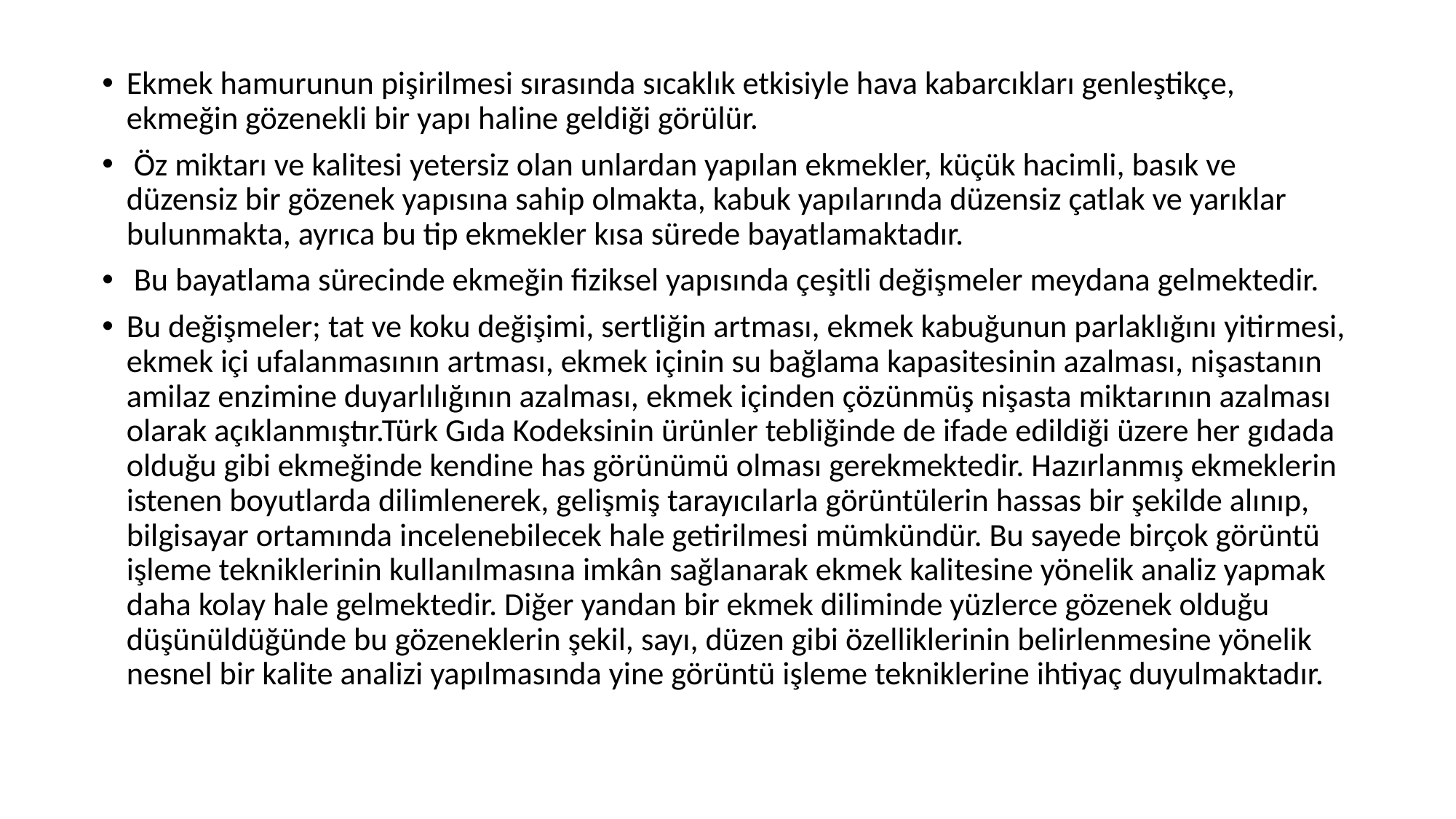

Ekmek hamurunun pişirilmesi sırasında sıcaklık etkisiyle hava kabarcıkları genleştikçe, ekmeğin gözenekli bir yapı haline geldiği görülür.
 Öz miktarı ve kalitesi yetersiz olan unlardan yapılan ekmekler, küçük hacimli, basık ve düzensiz bir gözenek yapısına sahip olmakta, kabuk yapılarında düzensiz çatlak ve yarıklar bulunmakta, ayrıca bu tip ekmekler kısa sürede bayatlamaktadır.
 Bu bayatlama sürecinde ekmeğin fiziksel yapısında çeşitli değişmeler meydana gelmektedir.
Bu değişmeler; tat ve koku değişimi, sertliğin artması, ekmek kabuğunun parlaklığını yitirmesi, ekmek içi ufalanmasının artması, ekmek içinin su bağlama kapasitesinin azalması, nişastanın amilaz enzimine duyarlılığının azalması, ekmek içinden çözünmüş nişasta miktarının azalması olarak açıklanmıştır.Türk Gıda Kodeksinin ürünler tebliğinde de ifade edildiği üzere her gıdada olduğu gibi ekmeğinde kendine has görünümü olması gerekmektedir. Hazırlanmış ekmeklerin istenen boyutlarda dilimlenerek, gelişmiş tarayıcılarla görüntülerin hassas bir şekilde alınıp, bilgisayar ortamında incelenebilecek hale getirilmesi mümkündür. Bu sayede birçok görüntü işleme tekniklerinin kullanılmasına imkân sağlanarak ekmek kalitesine yönelik analiz yapmak daha kolay hale gelmektedir. Diğer yandan bir ekmek diliminde yüzlerce gözenek olduğu düşünüldüğünde bu gözeneklerin şekil, sayı, düzen gibi özelliklerinin belirlenmesine yönelik nesnel bir kalite analizi yapılmasında yine görüntü işleme tekniklerine ihtiyaç duyulmaktadır.